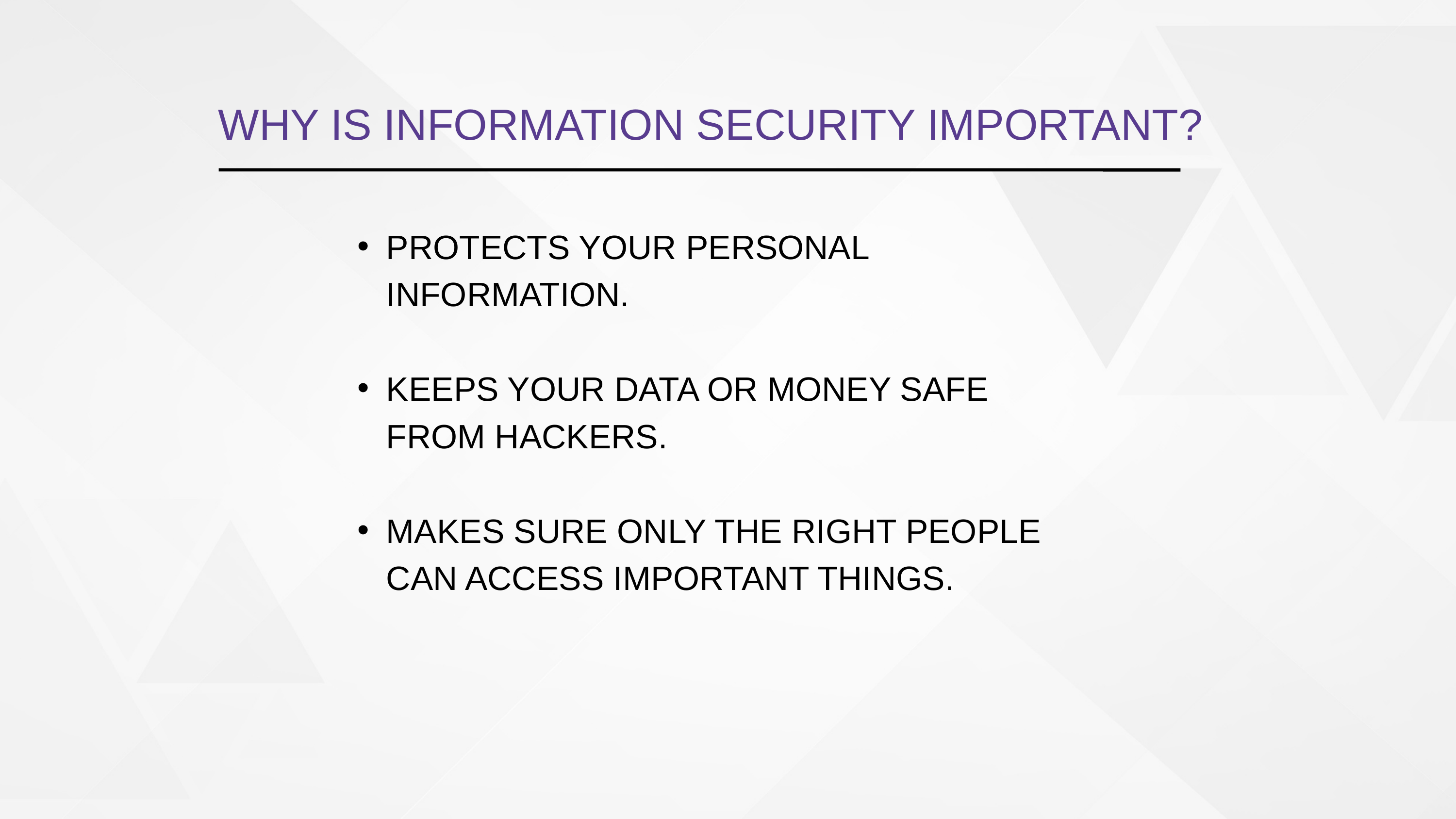

WHY IS INFORMATION SECURITY IMPORTANT?

PROTECTS YOUR PERSONAL INFORMATION.

KEEPS YOUR DATA OR MONEY SAFE FROM HACKERS.

MAKES SURE ONLY THE RIGHT PEOPLE CAN ACCESS IMPORTANT THINGS.